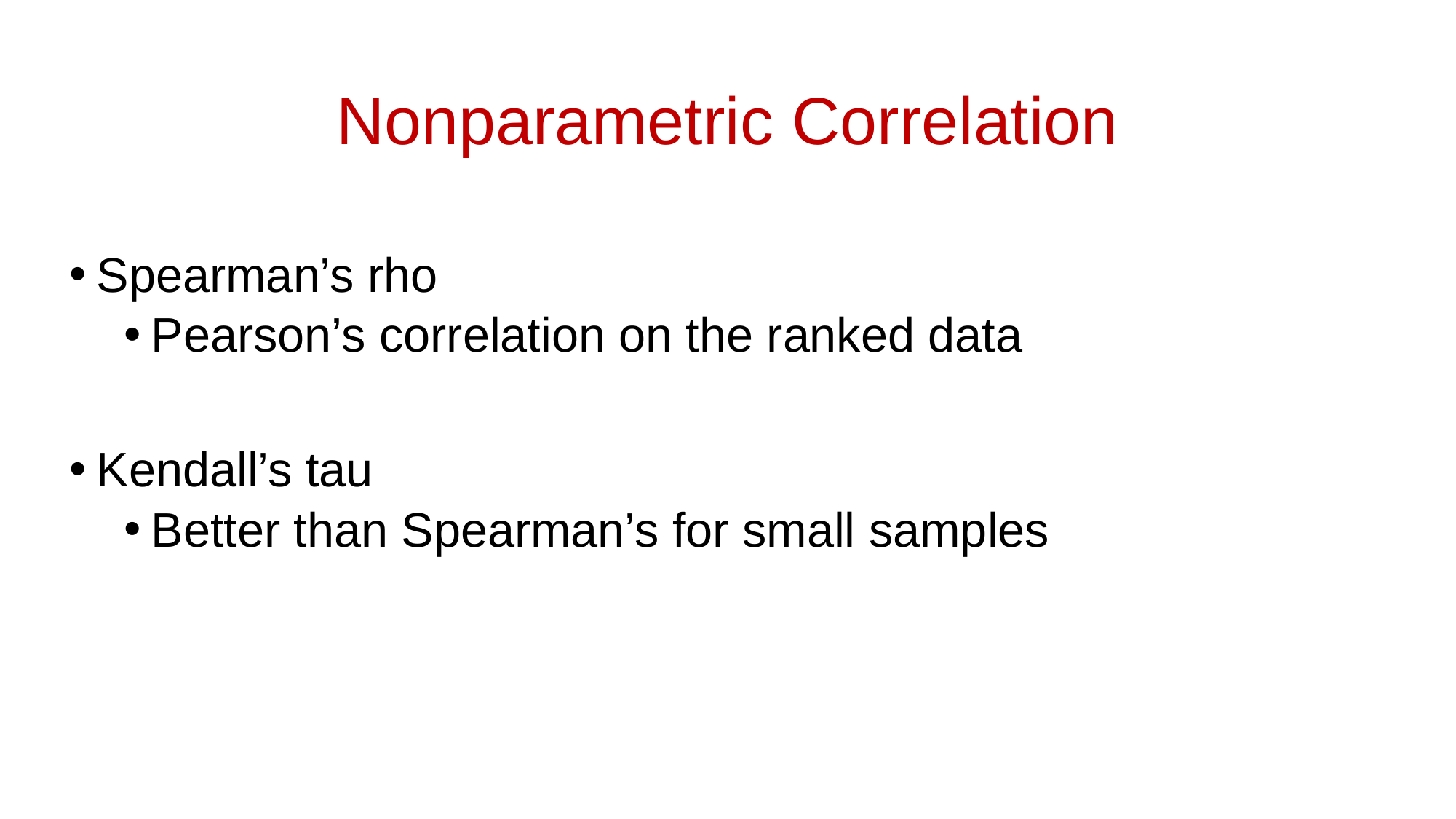

# Nonparametric Correlation

Spearman’s rho
Pearson’s correlation on the ranked data

Kendall’s tau
Better than Spearman’s for small samples